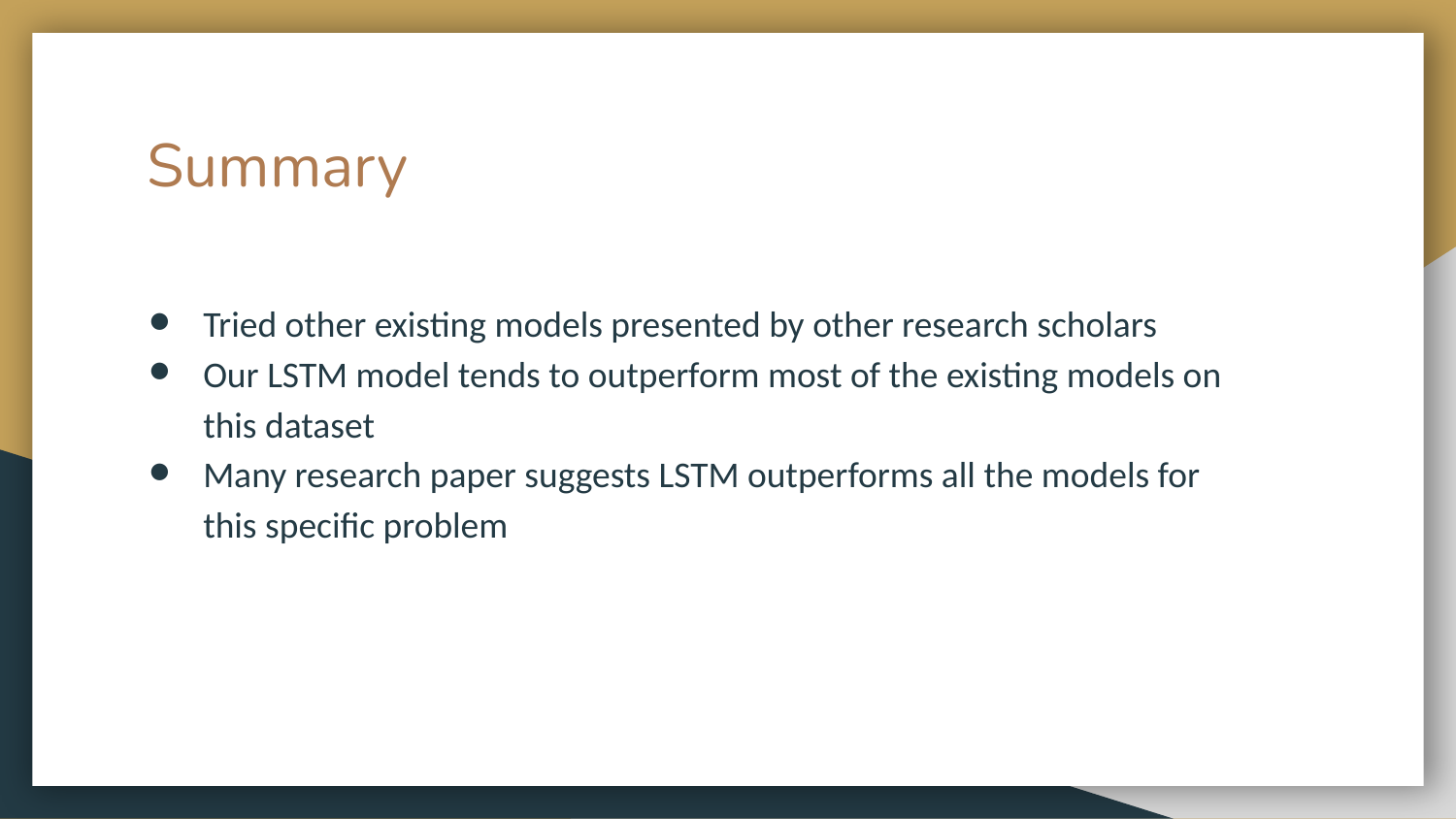

# Summary
Tried other existing models presented by other research scholars
Our LSTM model tends to outperform most of the existing models on this dataset
Many research paper suggests LSTM outperforms all the models for this specific problem